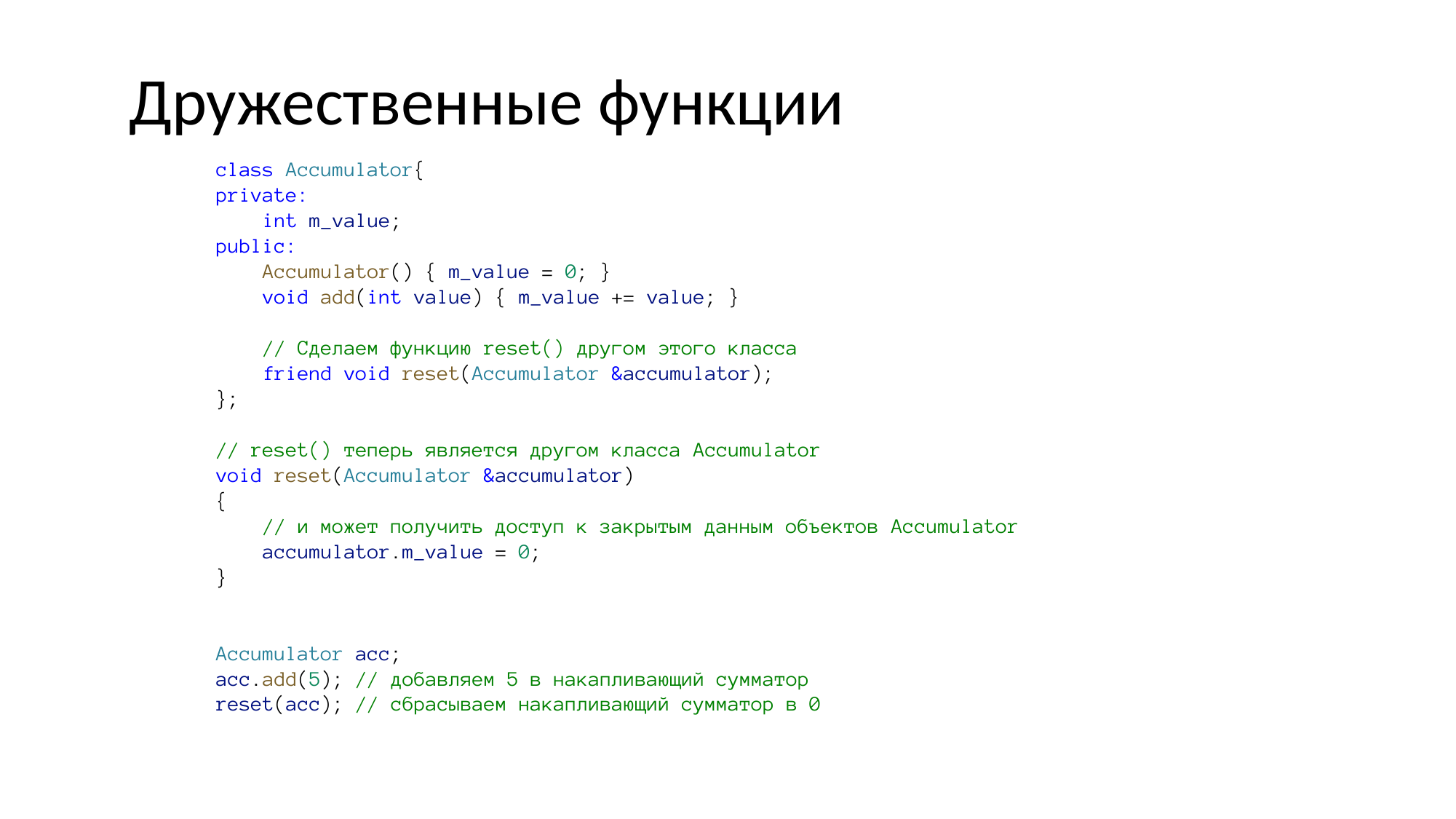

Дружественные функции
class Accumulator{
private:
    int m_value;
public:
    Accumulator() { m_value = 0; }
    void add(int value) { m_value += value; }

    // Сделаем функцию reset() другом этого класса
    friend void reset(Accumulator &accumulator);
};

// reset() теперь является другом класса Accumulator
void reset(Accumulator &accumulator)
{
    // и может получить доступ к закрытым данным объектов Accumulator
    accumulator.m_value = 0;
}

Accumulator acc;
acc.add(5); // добавляем 5 в накапливающий сумматор
reset(acc); // сбрасываем накапливающий сумматор в 0